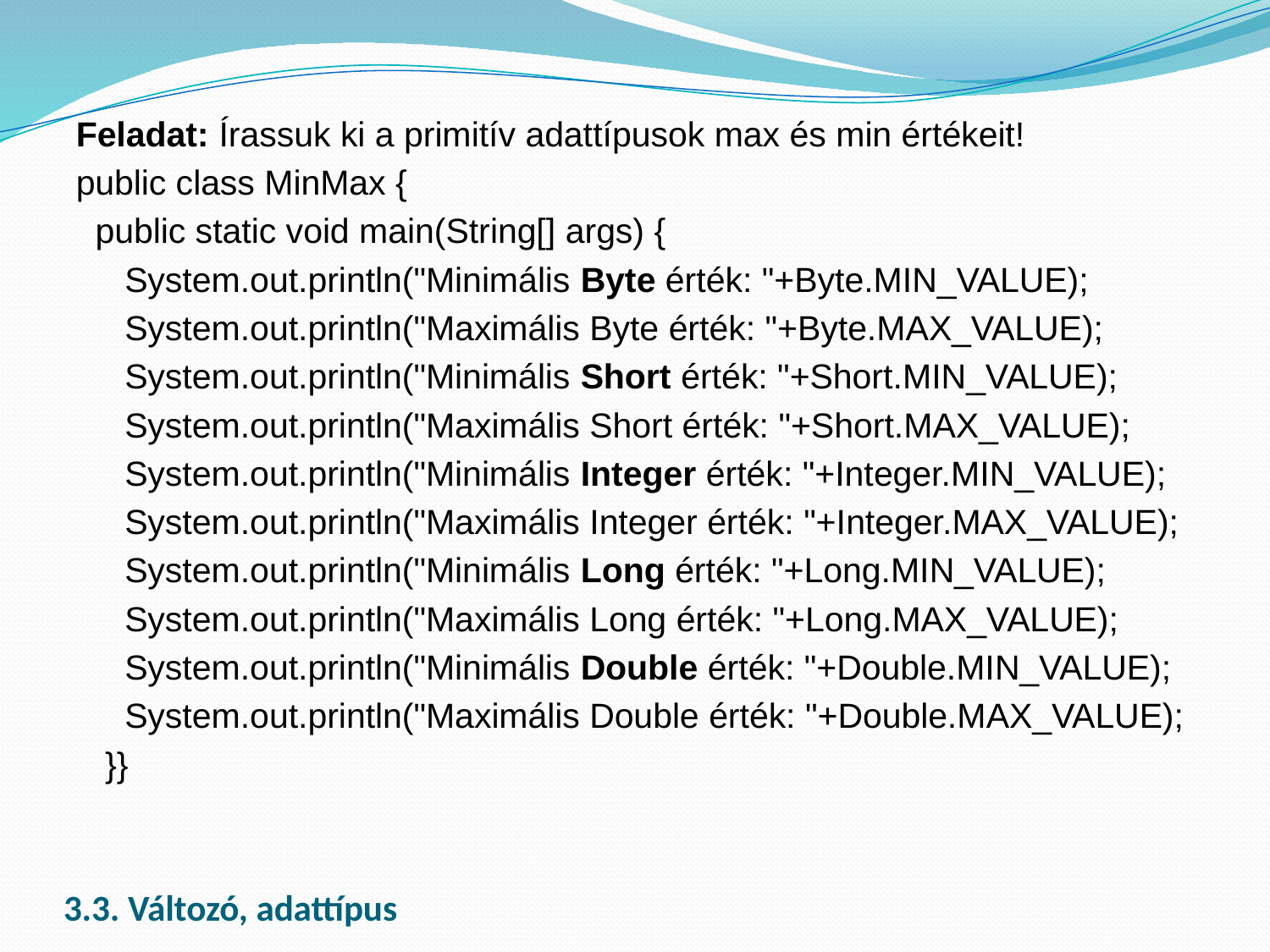

Feladat: Írassuk ki a primitív adattípusok max és min értékeit!
public class MinMax {
  public static void main(String[] args) {
     System.out.println("Minimális Byte érték: "+Byte.MIN_VALUE);
     System.out.println("Maximális Byte érték: "+Byte.MAX_VALUE);
     System.out.println("Minimális Short érték: "+Short.MIN_VALUE);
     System.out.println("Maximális Short érték: "+Short.MAX_VALUE);
     System.out.println("Minimális Integer érték: "+Integer.MIN_VALUE);
     System.out.println("Maximális Integer érték: "+Integer.MAX_VALUE);
     System.out.println("Minimális Long érték: "+Long.MIN_VALUE);
     System.out.println("Maximális Long érték: "+Long.MAX_VALUE);
     System.out.println("Minimális Double érték: "+Double.MIN_VALUE);
     System.out.println("Maximális Double érték: "+Double.MAX_VALUE);
   }}
# 3.3. Változó, adattípus